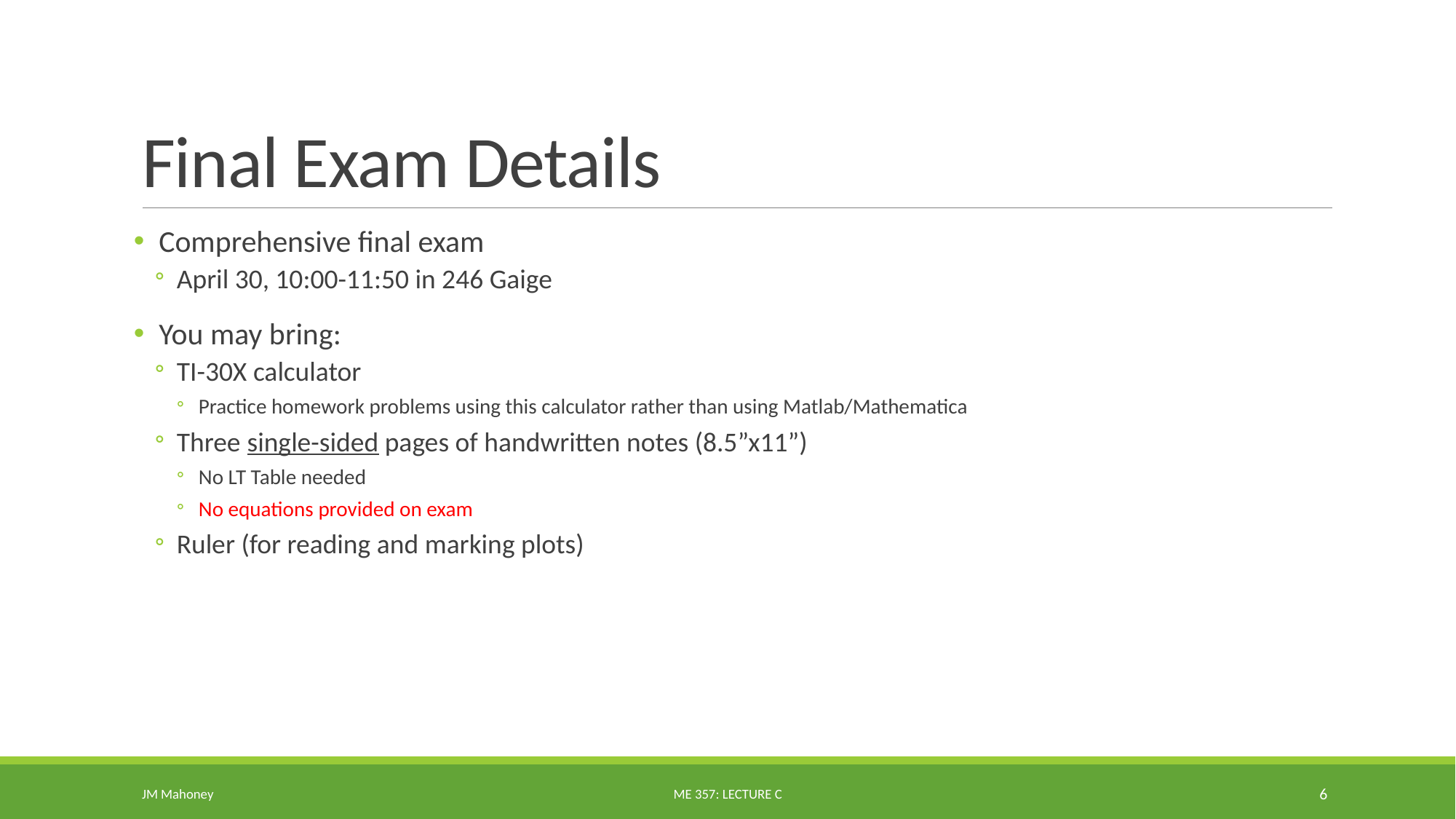

# Final Exam Details
Comprehensive final exam
April 30, 10:00-11:50 in 246 Gaige
You may bring:
TI-30X calculator
Practice homework problems using this calculator rather than using Matlab/Mathematica
Three single-sided pages of handwritten notes (8.5”x11”)
No LT Table needed
No equations provided on exam
Ruler (for reading and marking plots)
JM Mahoney
ME 357: Lecture C
6